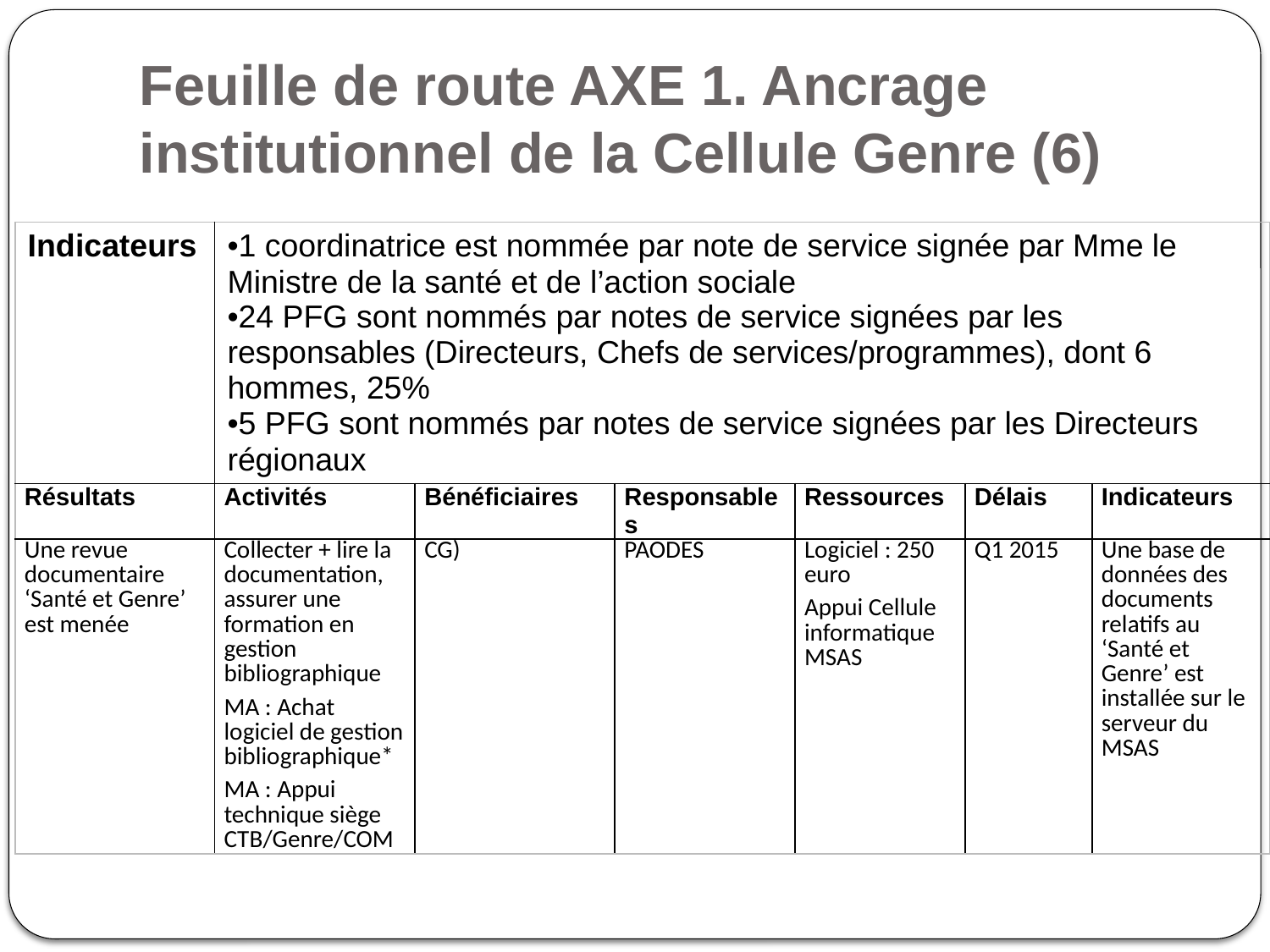

# Feuille de route AXE 1. Ancrage institutionnel de la Cellule Genre (6)
| Indicateurs | 1 coordinatrice est nommée par note de service signée par Mme le Ministre de la santé et de l’action sociale 24 PFG sont nommés par notes de service signées par les responsables (Directeurs, Chefs de services/programmes), dont 6 hommes, 25% 5 PFG sont nommés par notes de service signées par les Directeurs régionaux |  |  |  |  |  |
| --- | --- | --- | --- | --- | --- | --- |
| Résultats | Activités | Bénéficiaires | Responsables | Ressources | Délais | Indicateurs |
| Une revue documentaire ‘Santé et Genre’ est menée | Collecter + lire la documentation, assurer une formation en gestion bibliographique MA : Achat logiciel de gestion bibliographique\* MA : Appui technique siège CTB/Genre/COM | CG) | PAODES | Logiciel : 250 euro Appui Cellule informatique MSAS | Q1 2015 | Une base de données des documents relatifs au ‘Santé et Genre’ est installée sur le serveur du MSAS |